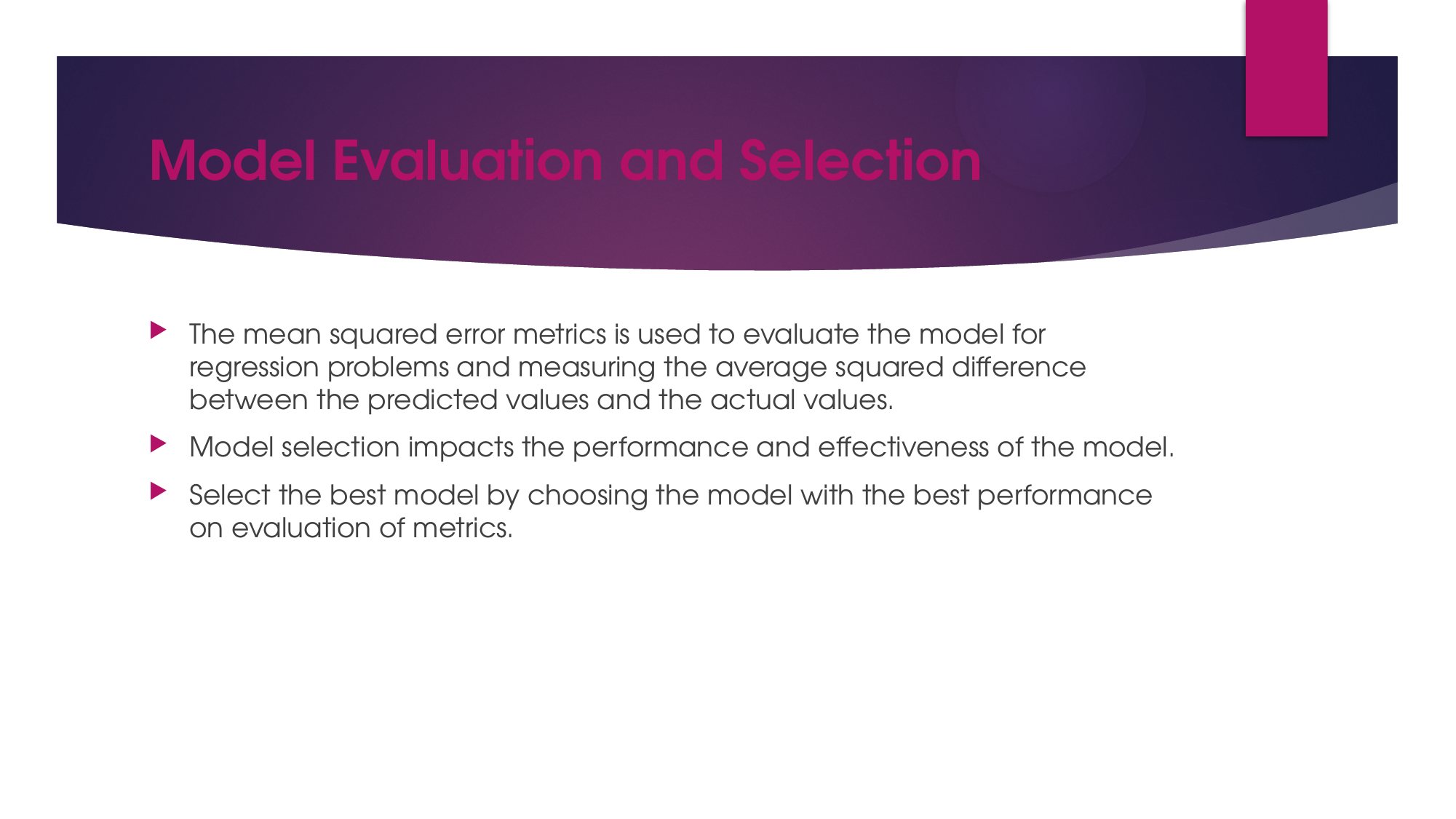

# Model Evaluation and Selection
The mean squared error metrics is used to evaluate the model for regression problems and measuring the average squared difference between the predicted values and the actual values.
Model selection impacts the performance and effectiveness of the model.
Select the best model by choosing the model with the best performance on evaluation of metrics.